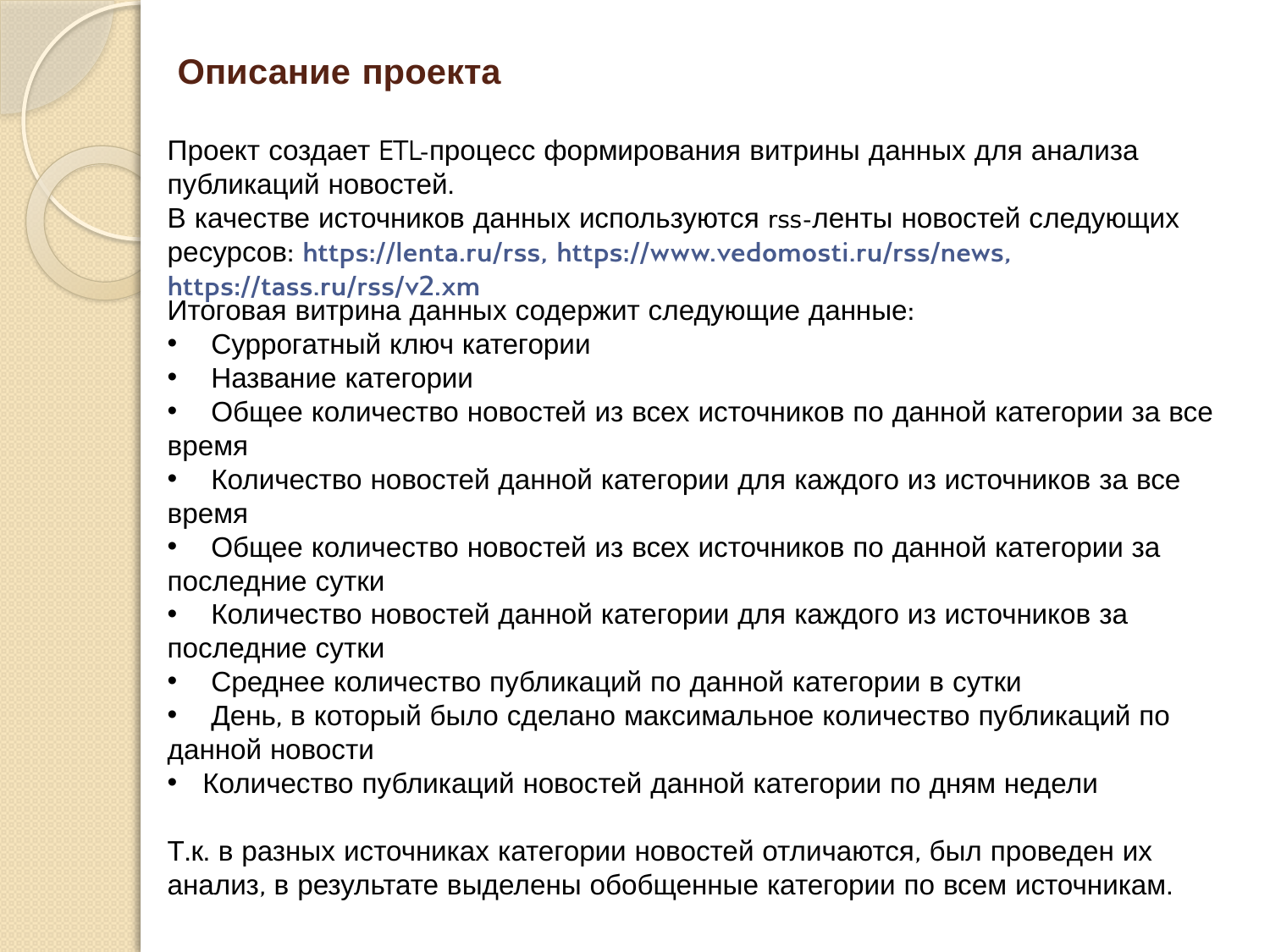

# Описание проекта
Проект создает ETL-процесс формирования витрины данных для анализа публикаций новостей.
В качестве источников данных используются rss-ленты новостей следующих ресурсов: https://lenta.ru/rss, https://www.vedomosti.ru/rss/news, https://tass.ru/rss/v2.xm
Итоговая витрина данных содержит следующие данные:
    Суррогатный ключ категории
    Название категории
    Общее количество новостей из всех источников по данной категории за все время
    Количество новостей данной категории для каждого из источников за все время
    Общее количество новостей из всех источников по данной категории за последние сутки
    Количество новостей данной категории для каждого из источников за последние сутки
    Среднее количество публикаций по данной категории в сутки
    День, в который было сделано максимальное количество публикаций по данной новости
   Количество публикаций новостей данной категории по дням недели

Т.к. в разных источниках категории новостей отличаются, был проведен их анализ, в результате выделены обобщенные категории по всем источникам.